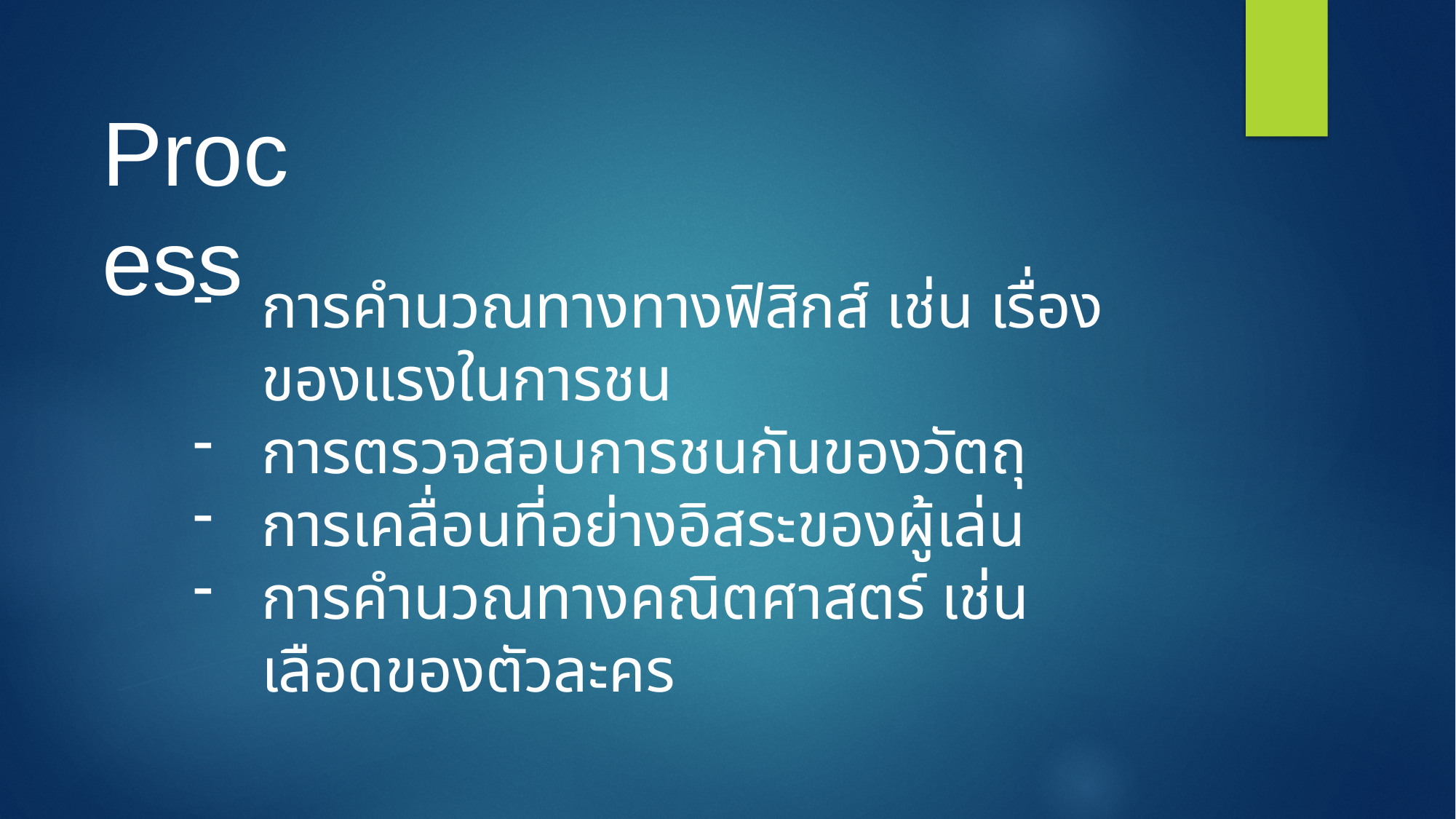

Process
การคำนวณทางทางฟิสิกส์ เช่น เรื่องของแรงในการชน
การตรวจสอบการชนกันของวัตถุ
การเคลื่อนที่อย่างอิสระของผู้เล่น
การคำนวณทางคณิตศาสตร์ เช่น เลือดของตัวละคร